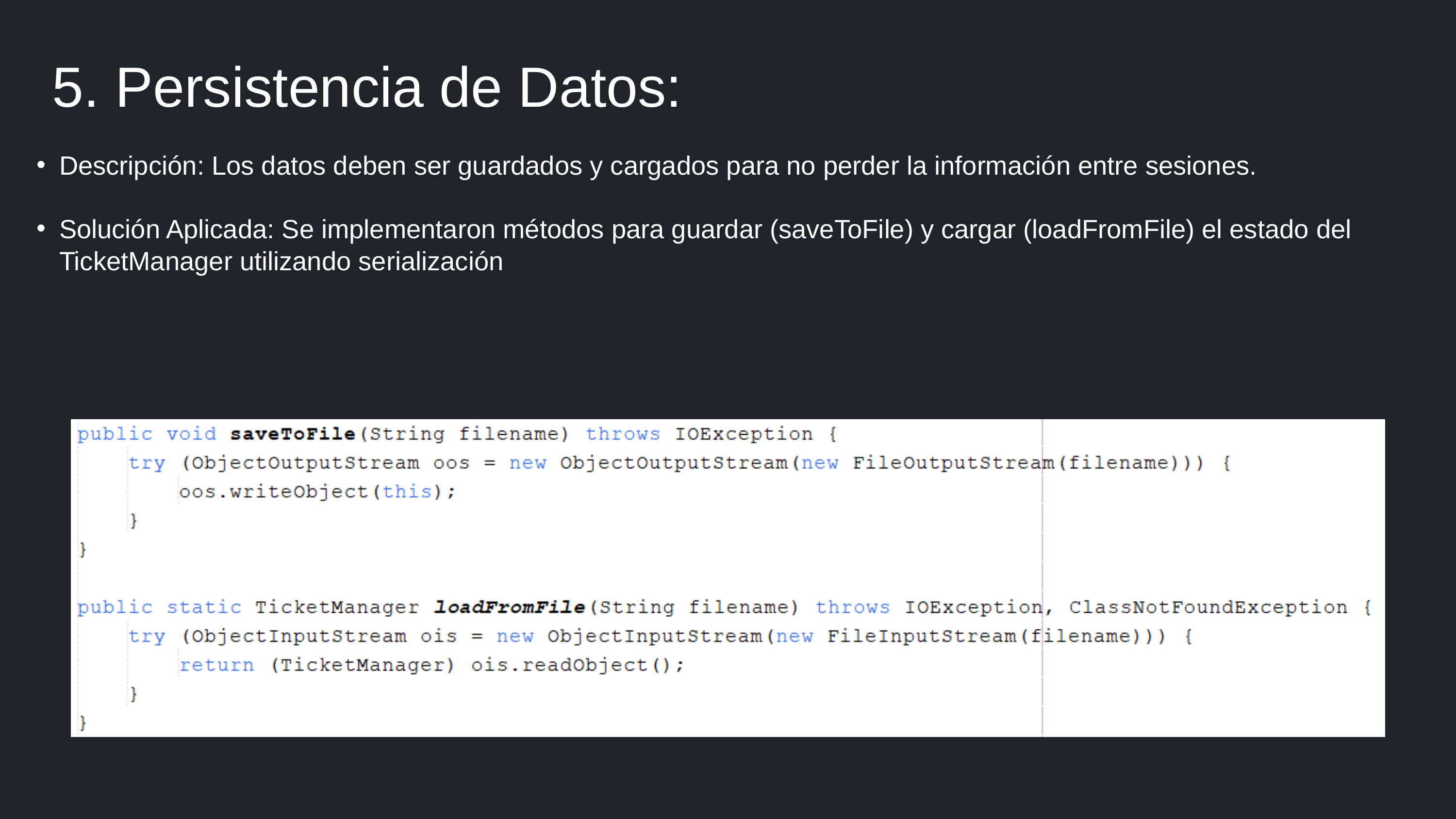

5. Persistencia de Datos:
Descripción: Los datos deben ser guardados y cargados para no perder la información entre sesiones.

Solución Aplicada: Se implementaron métodos para guardar (saveToFile) y cargar (loadFromFile) el estado del TicketManager utilizando serialización